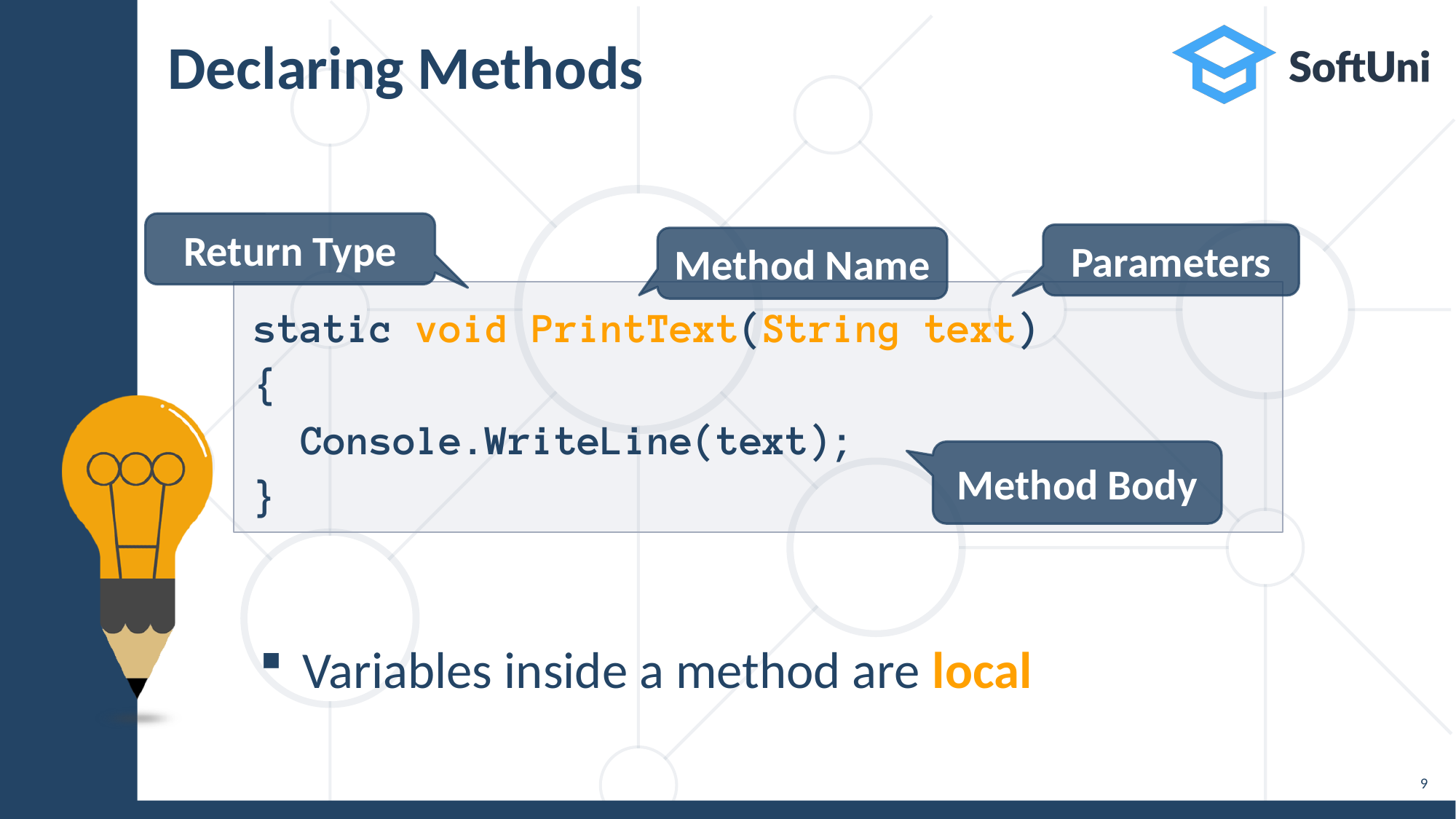

# Declaring Methods

Variables inside a method are local

Return Type
Parameters
Method Name
static void PrintText(String text)
{
  Console.WriteLine(text);
}
Method Body
9